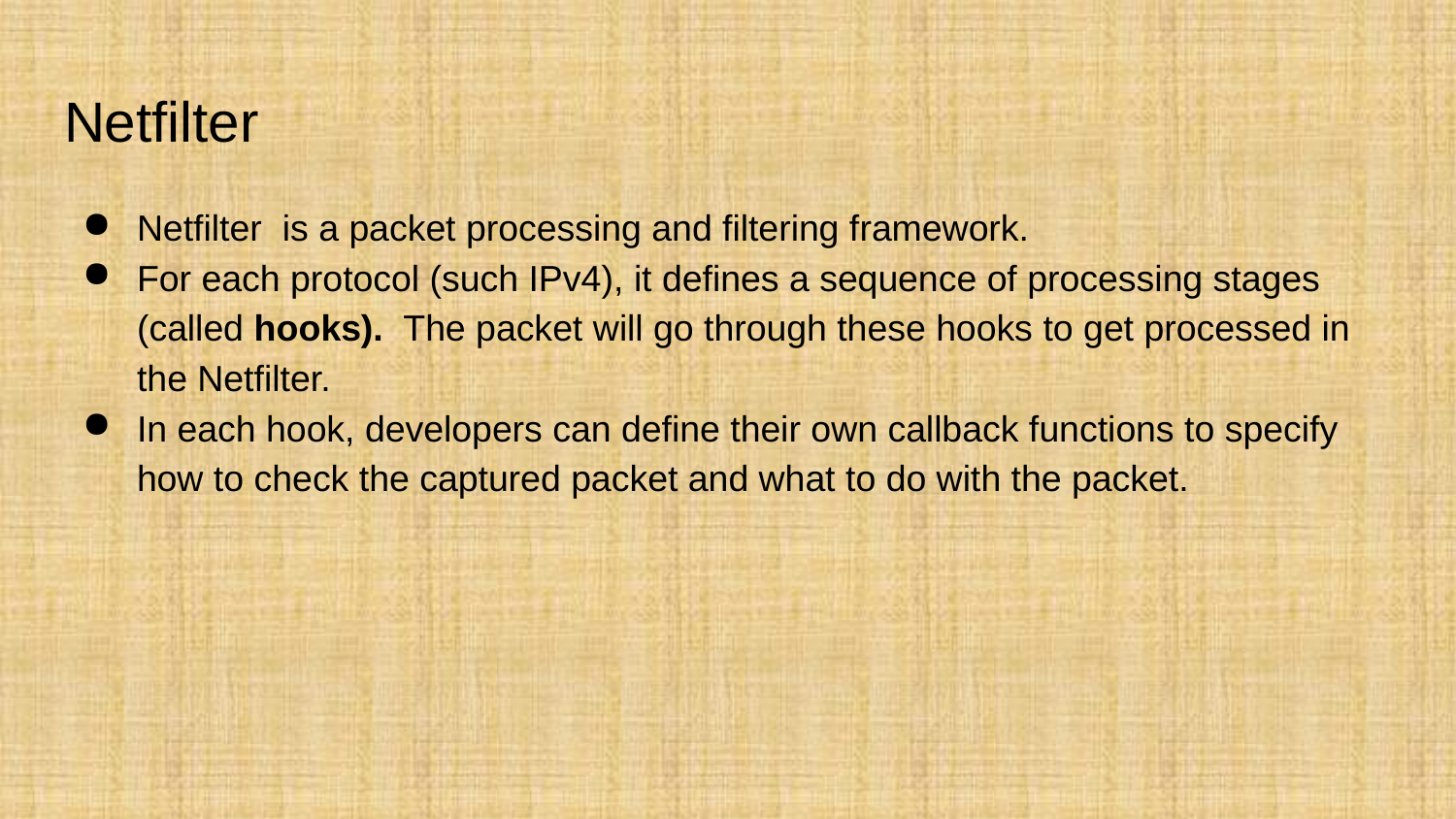

# Netfilter
Netfilter  is a packet processing and filtering framework.
For each protocol (such IPv4), it defines a sequence of processing stages (called hooks).  The packet will go through these hooks to get processed in the Netfilter.
In each hook, developers can define their own callback functions to specify how to check the captured packet and what to do with the packet.